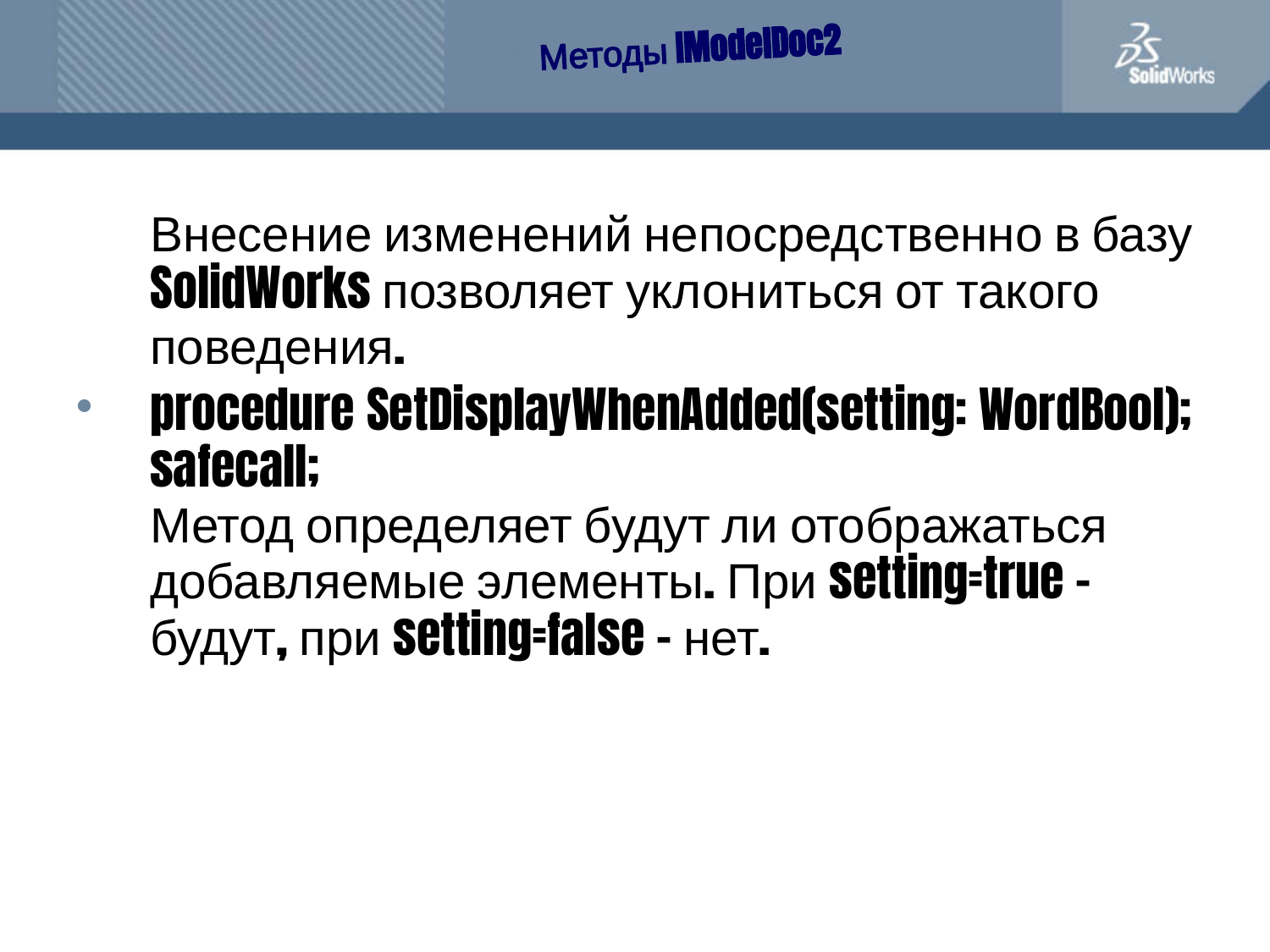

Методы IModelDoc2

	Внесение изменений непосредственно в базу SolidWorks позволяет уклониться от такого поведения.
procedure SetDisplayWhenAdded(setting: WordBool); safecall;
Метод определяет будут ли отображаться добавляемые элементы. При setting=true – будут, при setting=false – нет.